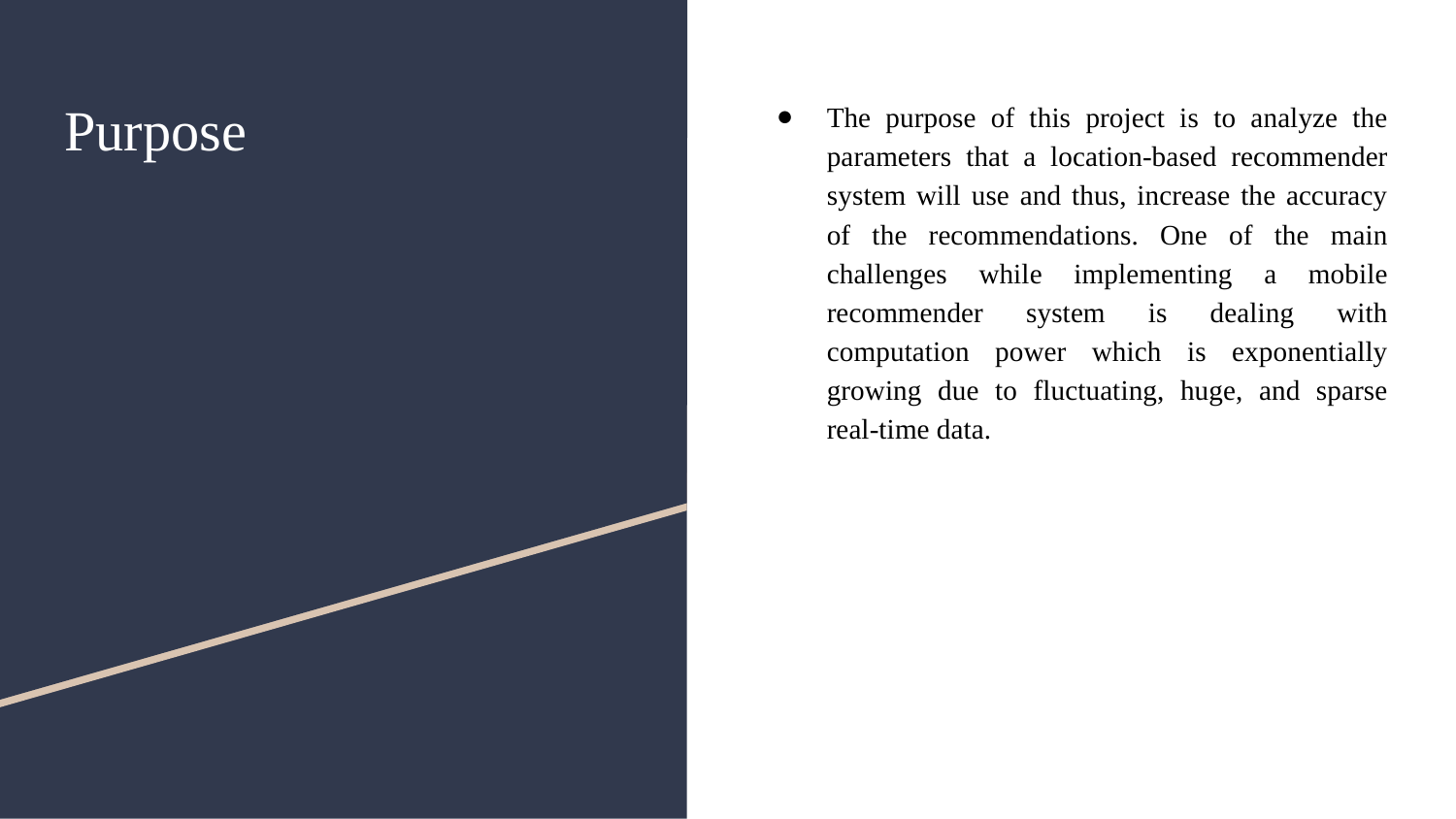

# Purpose
The purpose of this project is to analyze the parameters that a location-based recommender system will use and thus, increase the accuracy of the recommendations. One of the main challenges while implementing a mobile recommender system is dealing with computation power which is exponentially growing due to fluctuating, huge, and sparse real-time data.